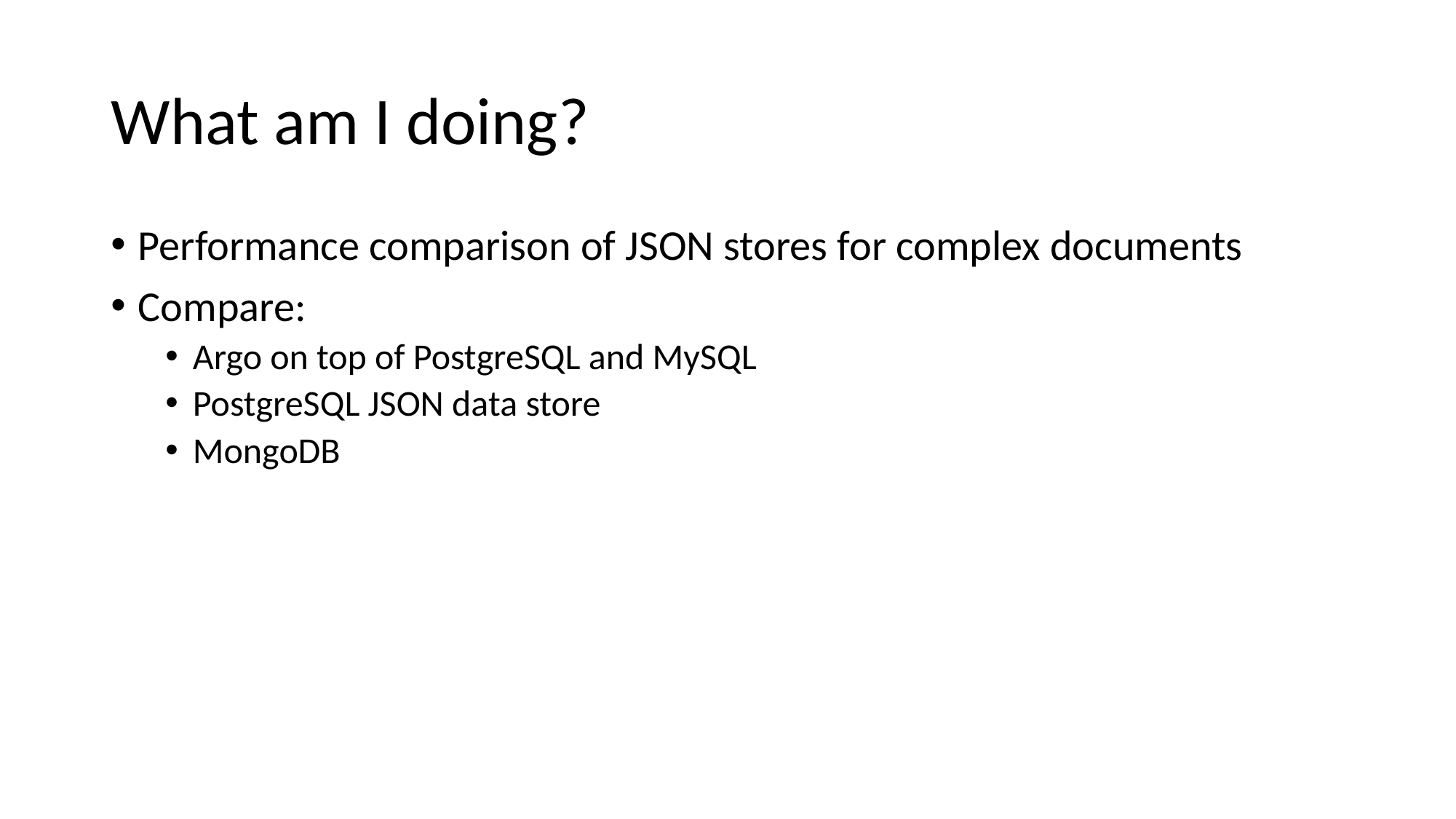

# What am I doing?
Performance comparison of JSON stores for complex documents
Compare:
Argo on top of PostgreSQL and MySQL
PostgreSQL JSON data store
MongoDB